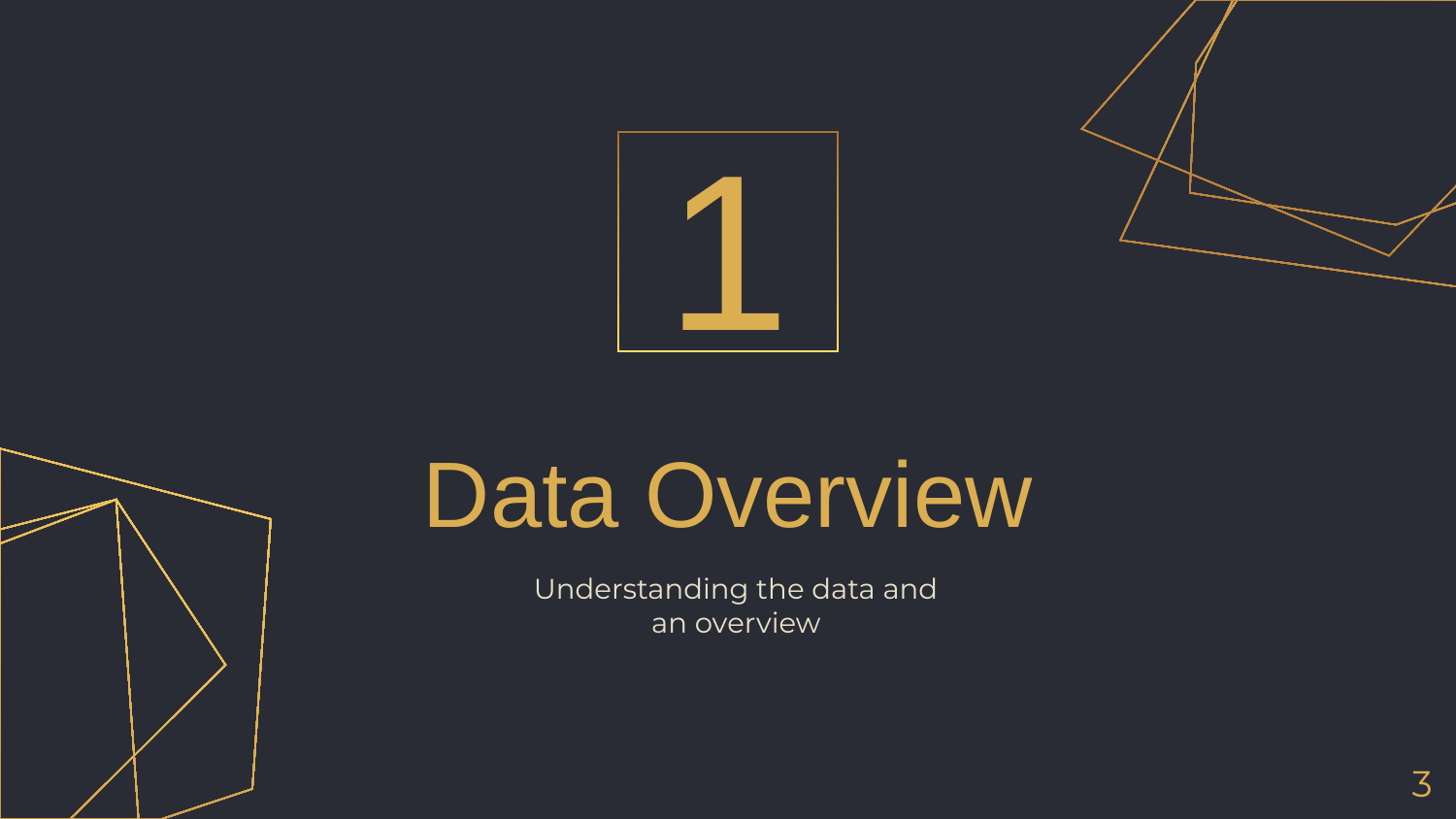

1
# Data Overview
Understanding the data and an overview
3